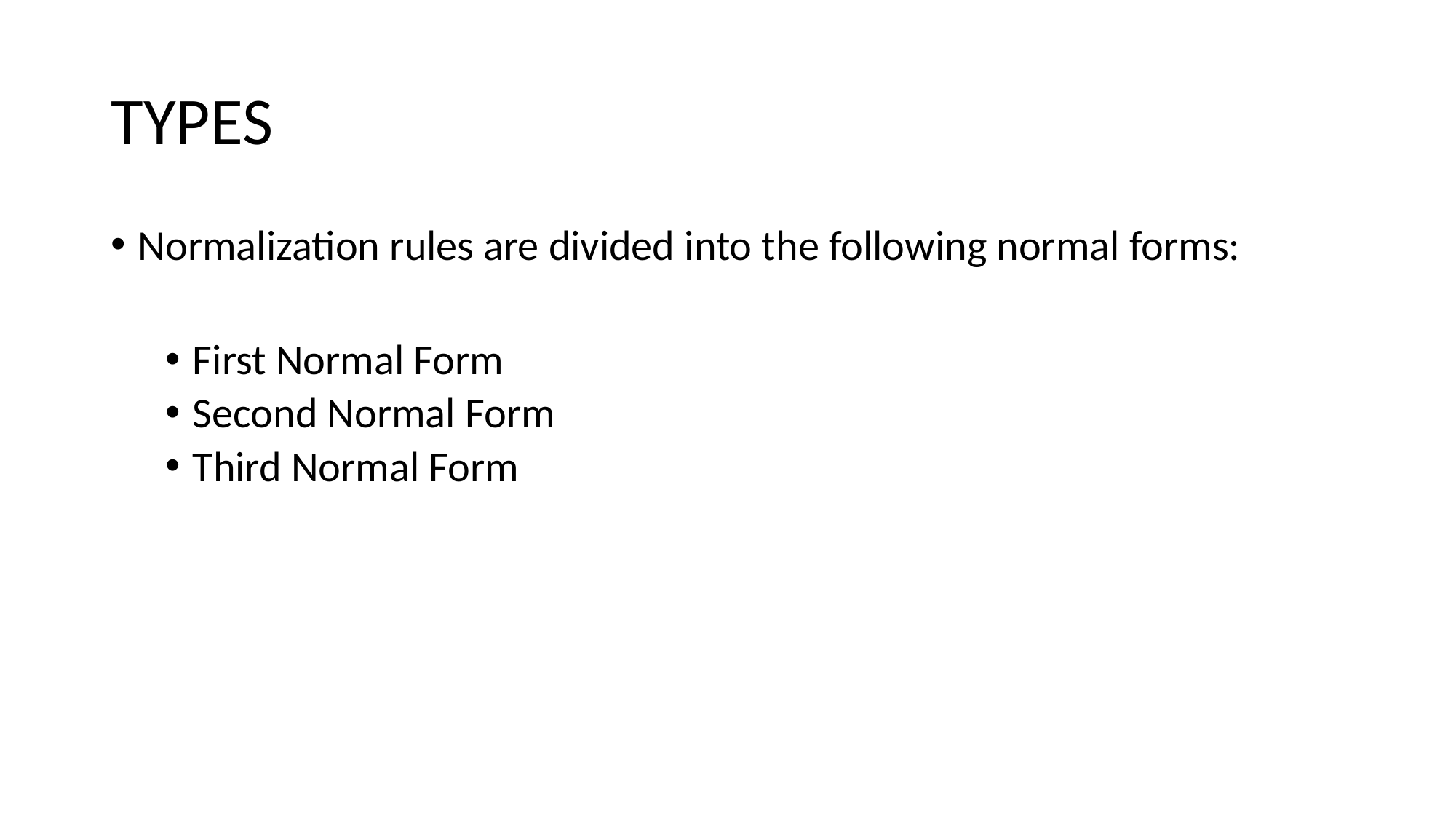

# TYPES
Normalization rules are divided into the following normal forms:

First Normal Form
Second Normal Form
Third Normal Form